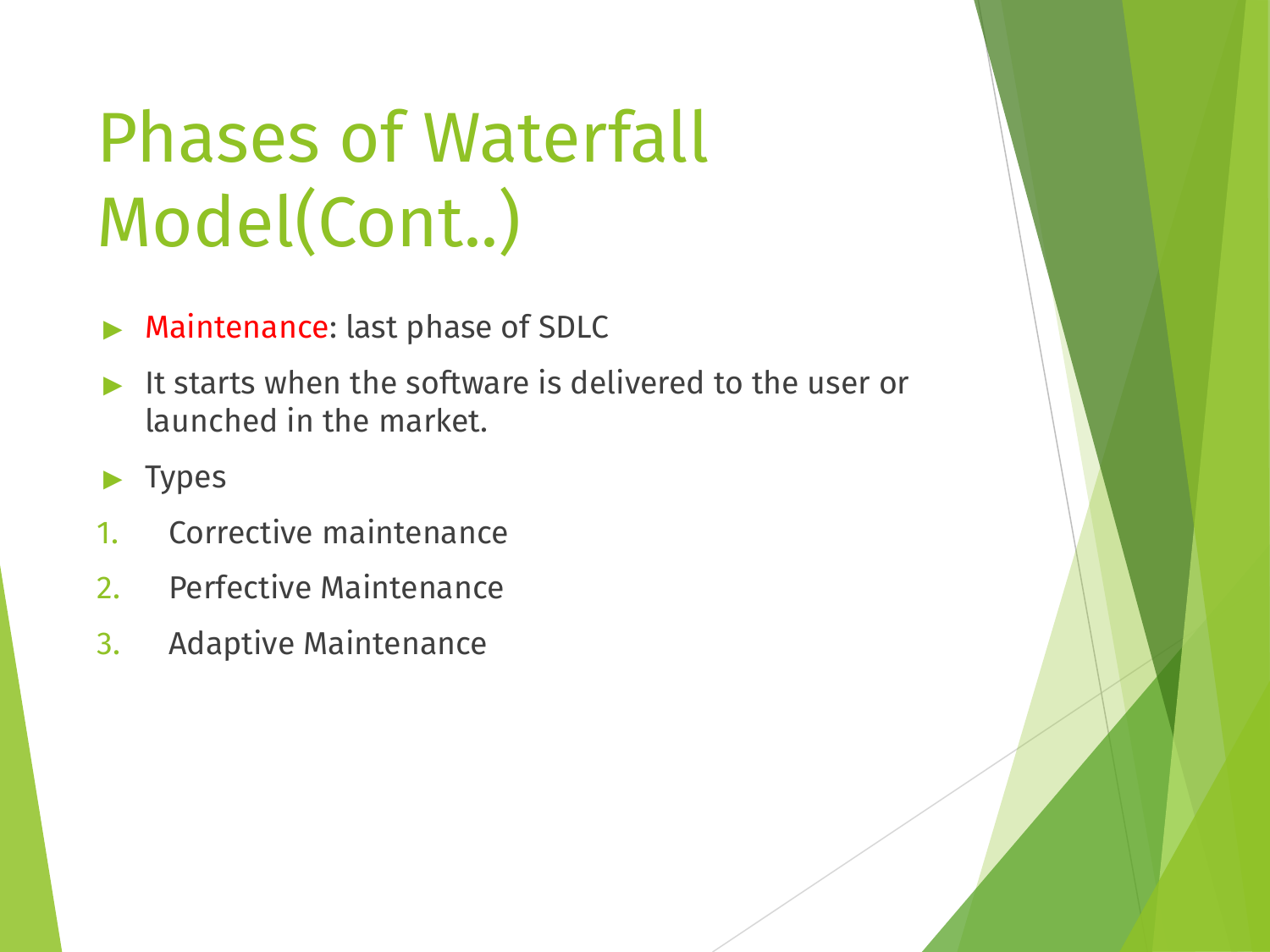

# Phases of Waterfall Model(Cont..)
Maintenance: last phase of SDLC
It starts when the software is delivered to the user or launched in the market.
Types
Corrective maintenance
Perfective Maintenance
Adaptive Maintenance